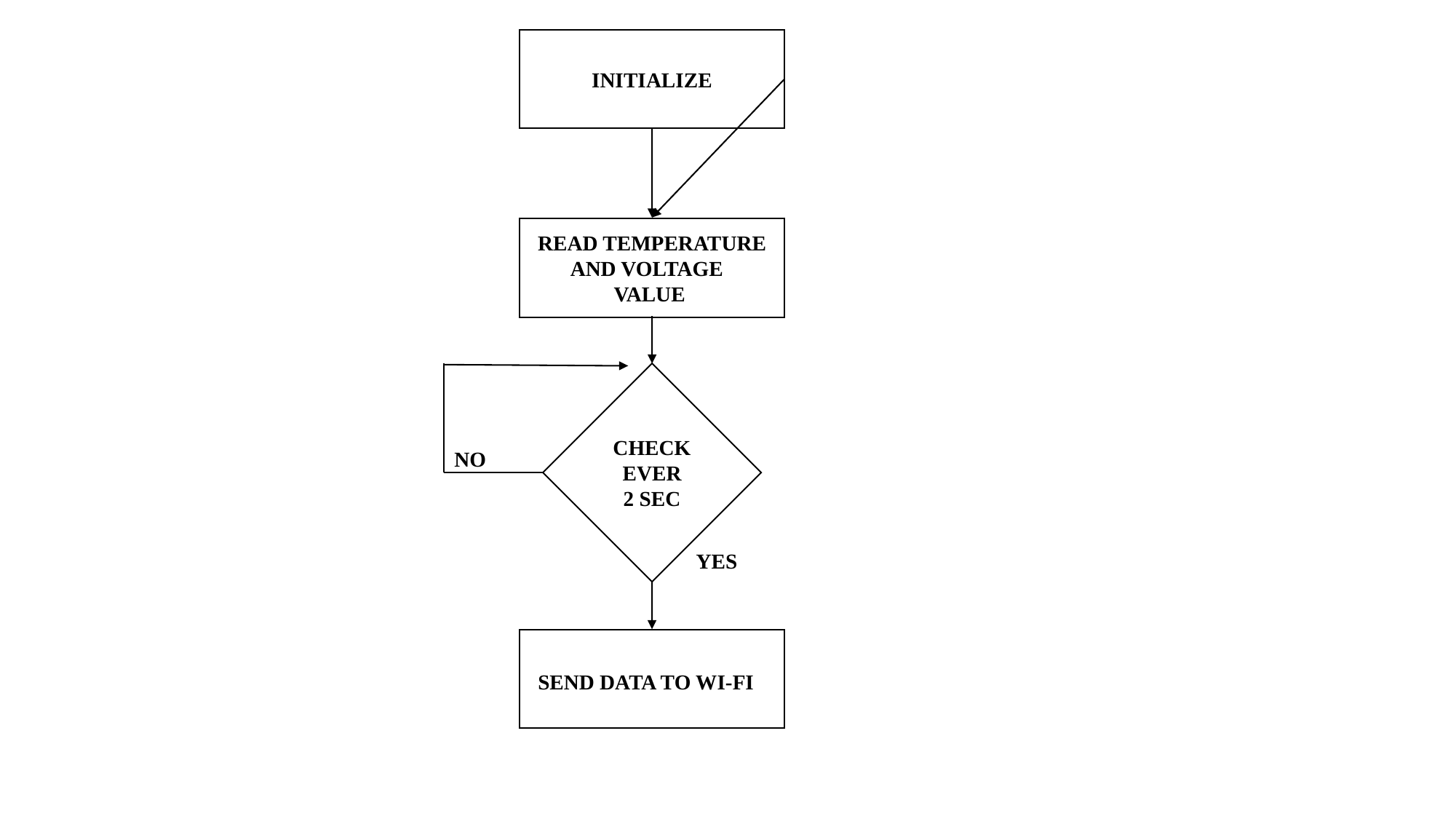

INITIALIZE
READ TEMPERATURE AND VOLTAGE
VALUE
CHECK EVER
2 SEC
NO
YES
SEND DATA TO WI-FI